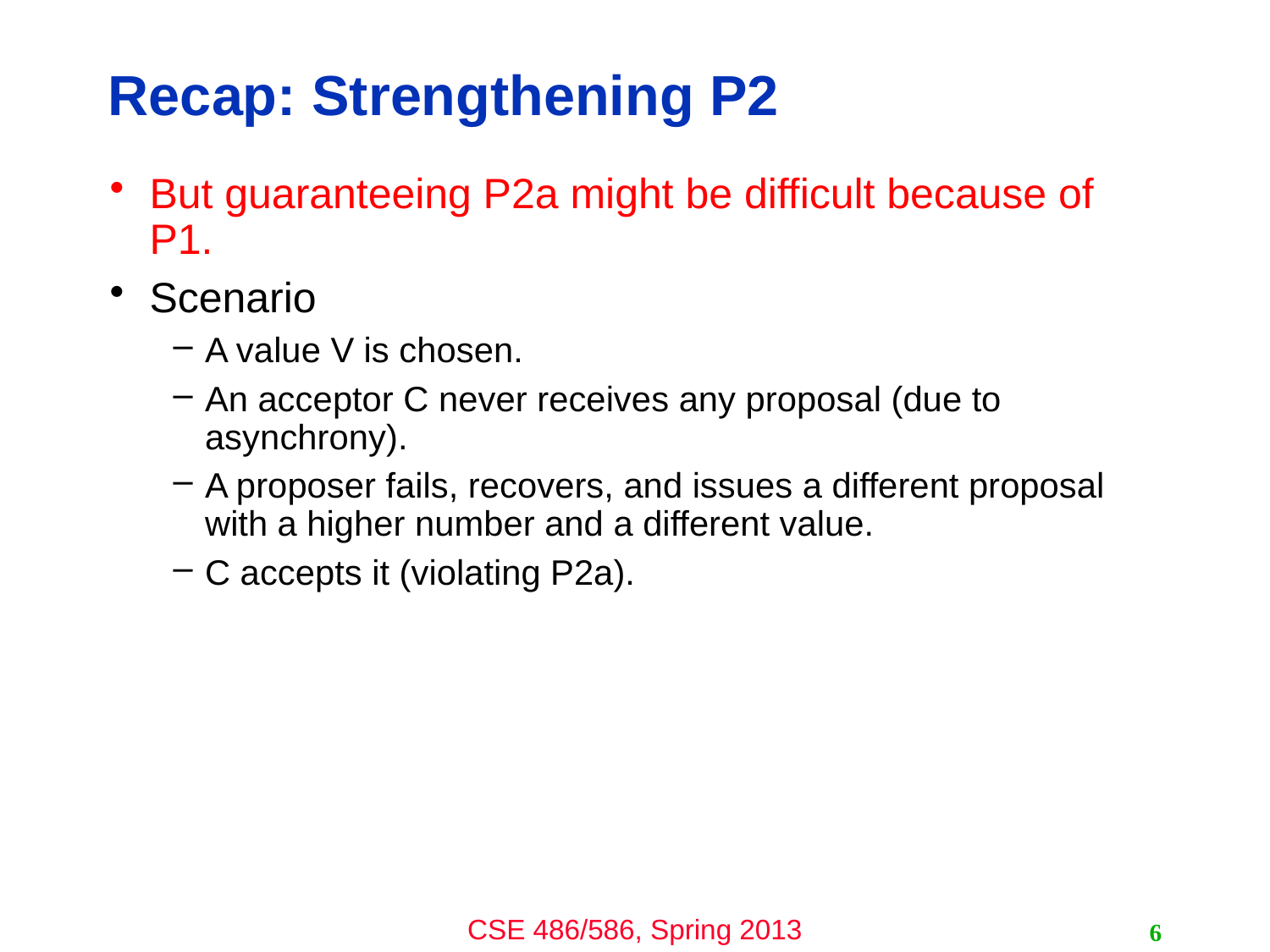

# Recap: Strengthening P2
But guaranteeing P2a might be difficult because of P1.
Scenario
A value V is chosen.
An acceptor C never receives any proposal (due to asynchrony).
A proposer fails, recovers, and issues a different proposal with a higher number and a different value.
C accepts it (violating P2a).
6